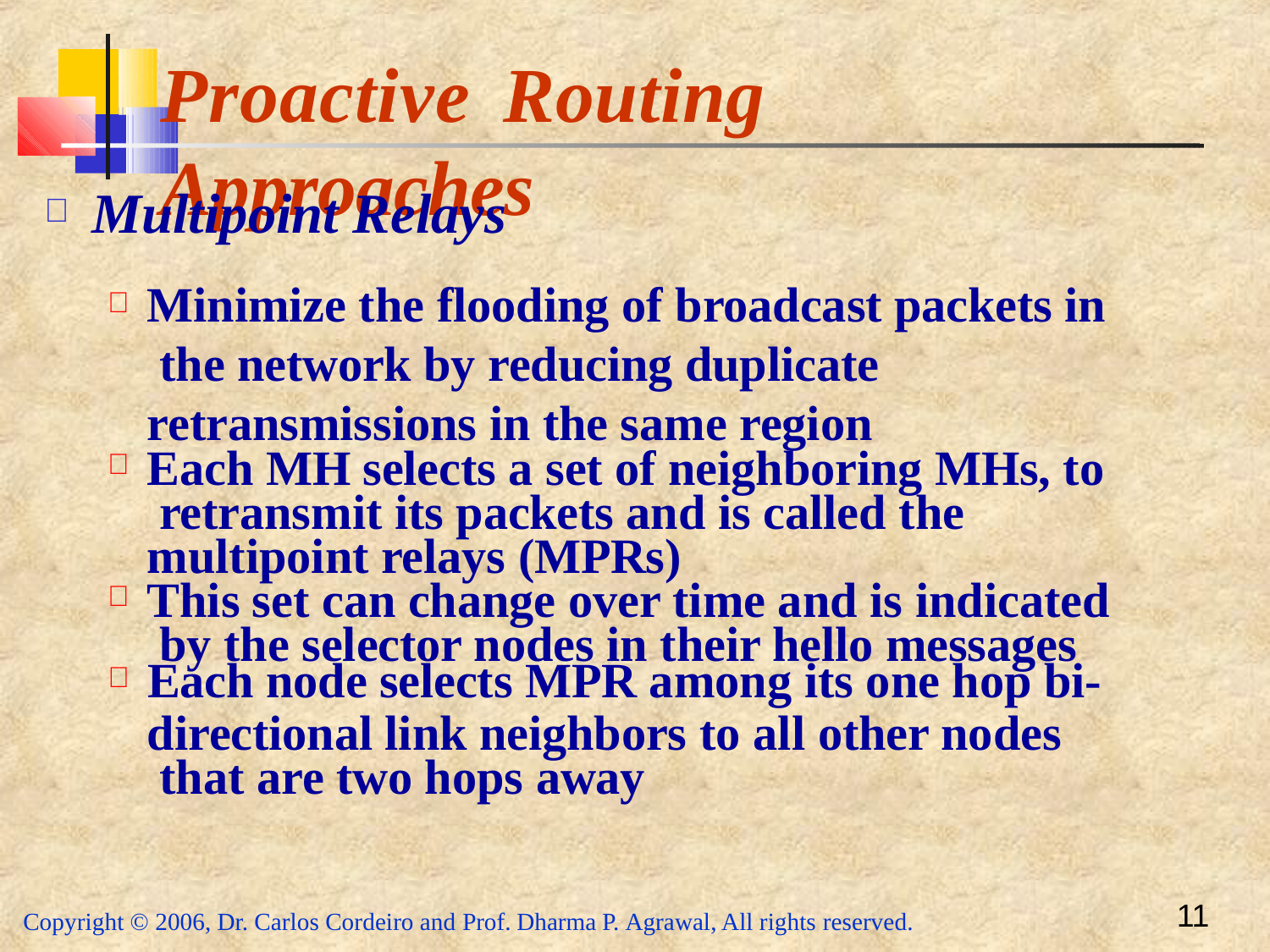

# Proactive	Routing	Approaches
Multipoint Relays
Minimize the flooding of broadcast packets in  the network by reducing duplicate  retransmissions in the same region
Each MH selects a set of neighboring MHs, to  retransmit its packets and is called the  multipoint relays (MPRs)
This set can change over time and is indicated  by the selector nodes in their hello messages
Each node selects MPR among its one hop bi-
directional link neighbors to all other nodes  that are two hops away
11
Copyright © 2006, Dr. Carlos Cordeiro and Prof. Dharma P. Agrawal, All rights reserved.